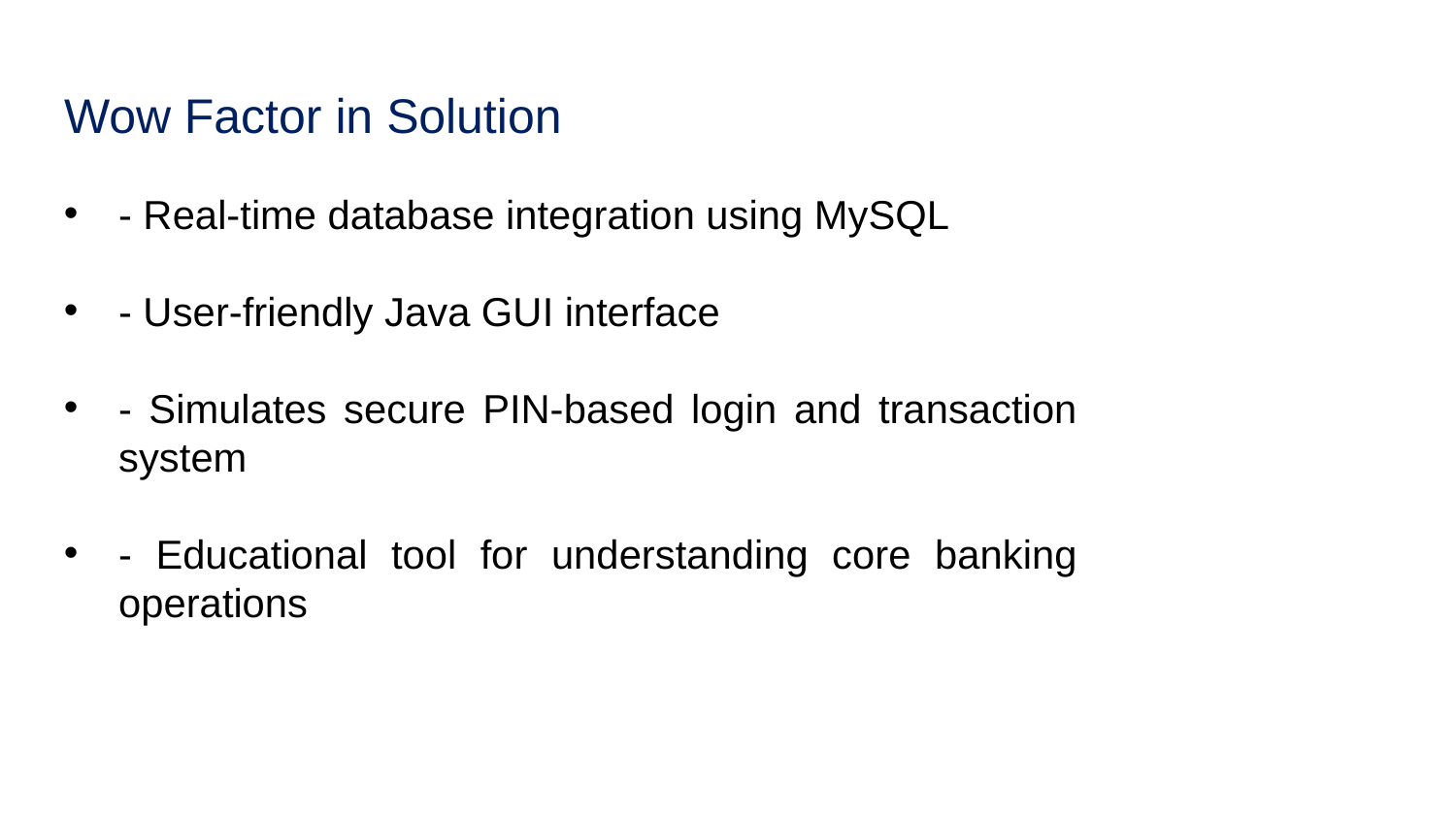

# Wow Factor in Solution
- Real-time database integration using MySQL

- User-friendly Java GUI interface

- Simulates secure PIN-based login and transaction system

- Educational tool for understanding core banking operations